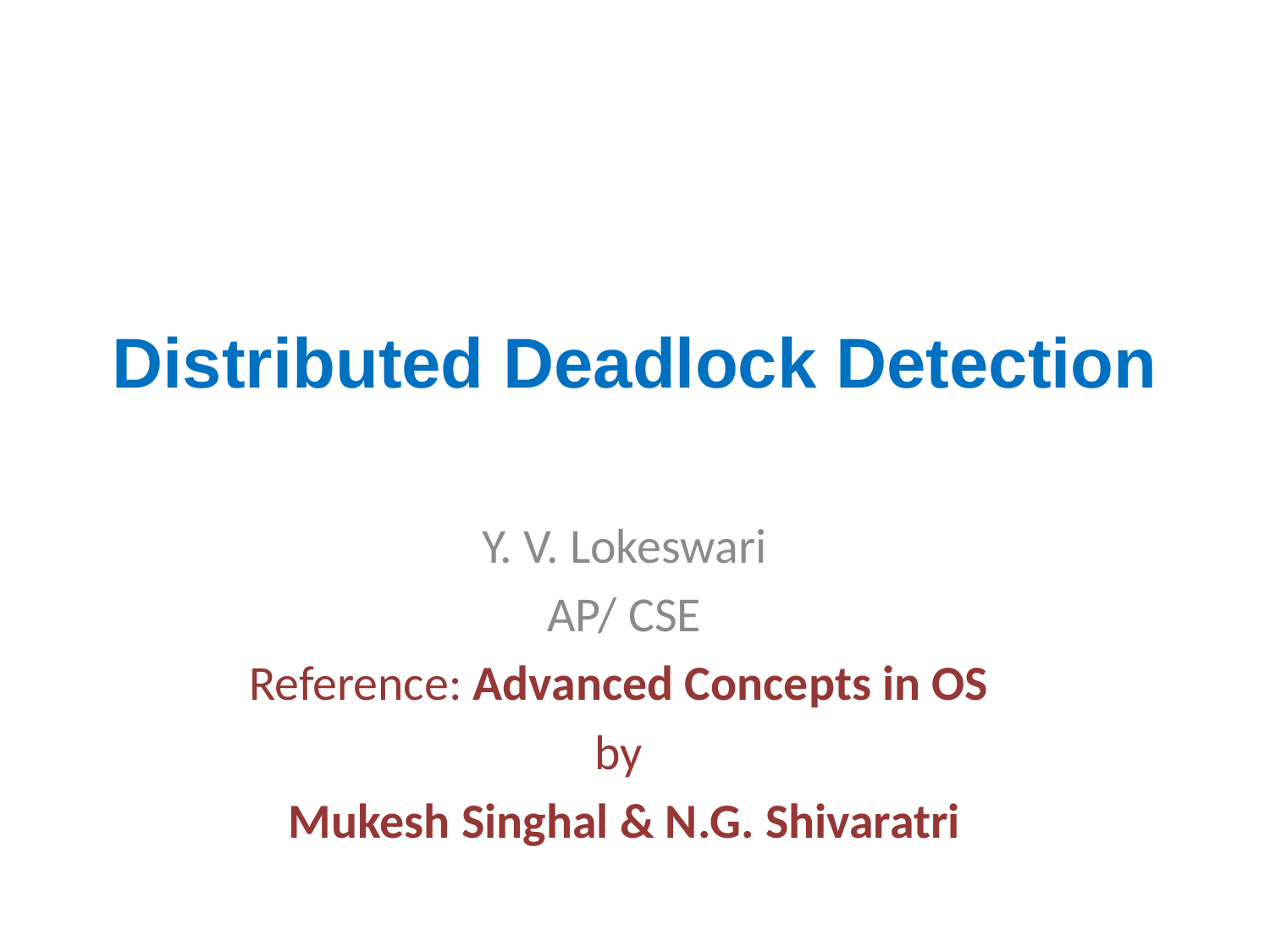

# Distributed Deadlock Detection
Y. V. Lokeswari
AP/ CSE
Reference: Advanced Concepts in OS
by
Mukesh Singhal & N.G. Shivaratri